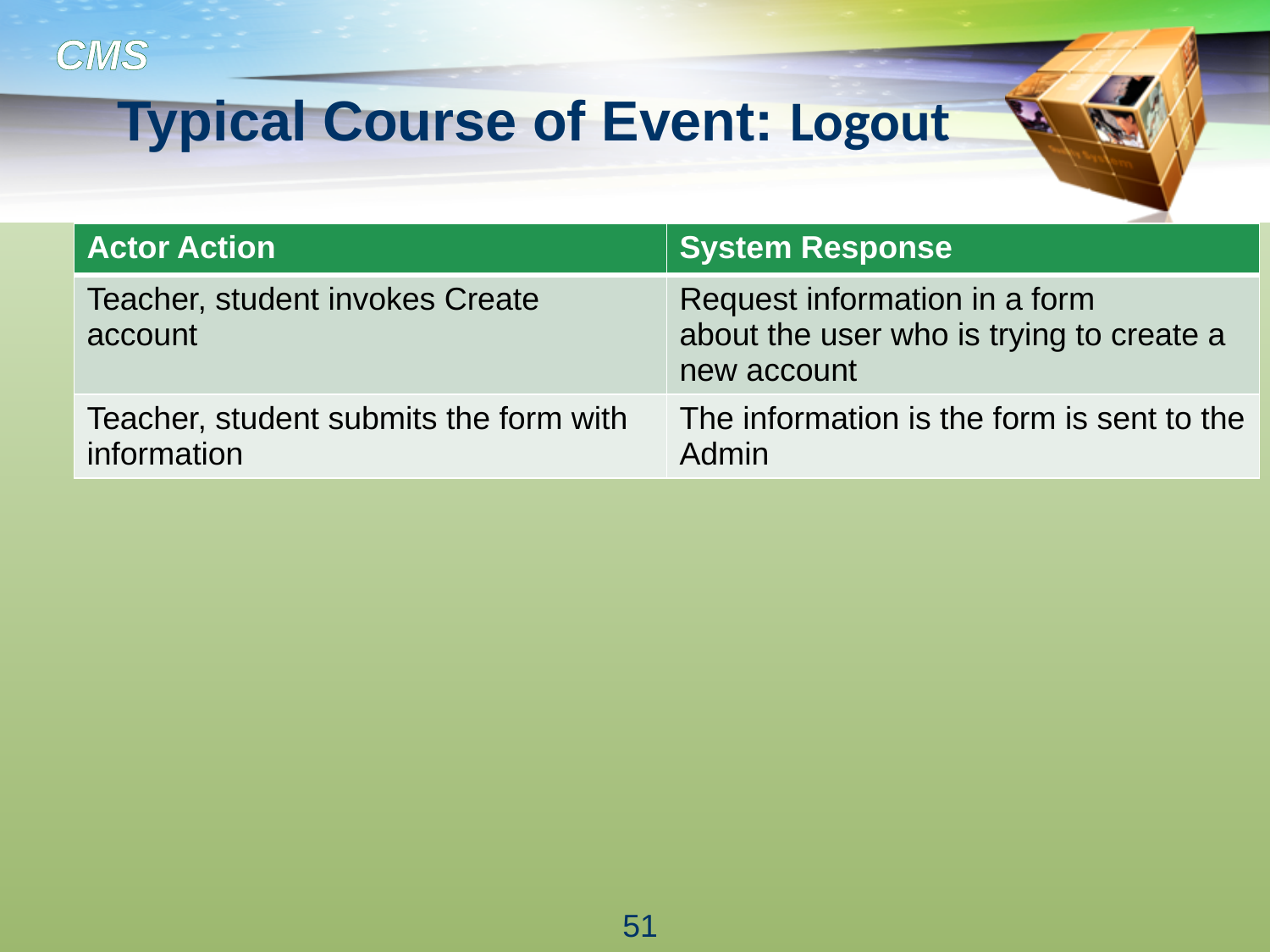

# Typical Course of Event: Logout
| Actor Action | System Response |
| --- | --- |
| Teacher, student invokes Create account | Request information in a form about the user who is trying to create a new account |
| Teacher, student submits the form with information | The information is the form is sent to the Admin |
51